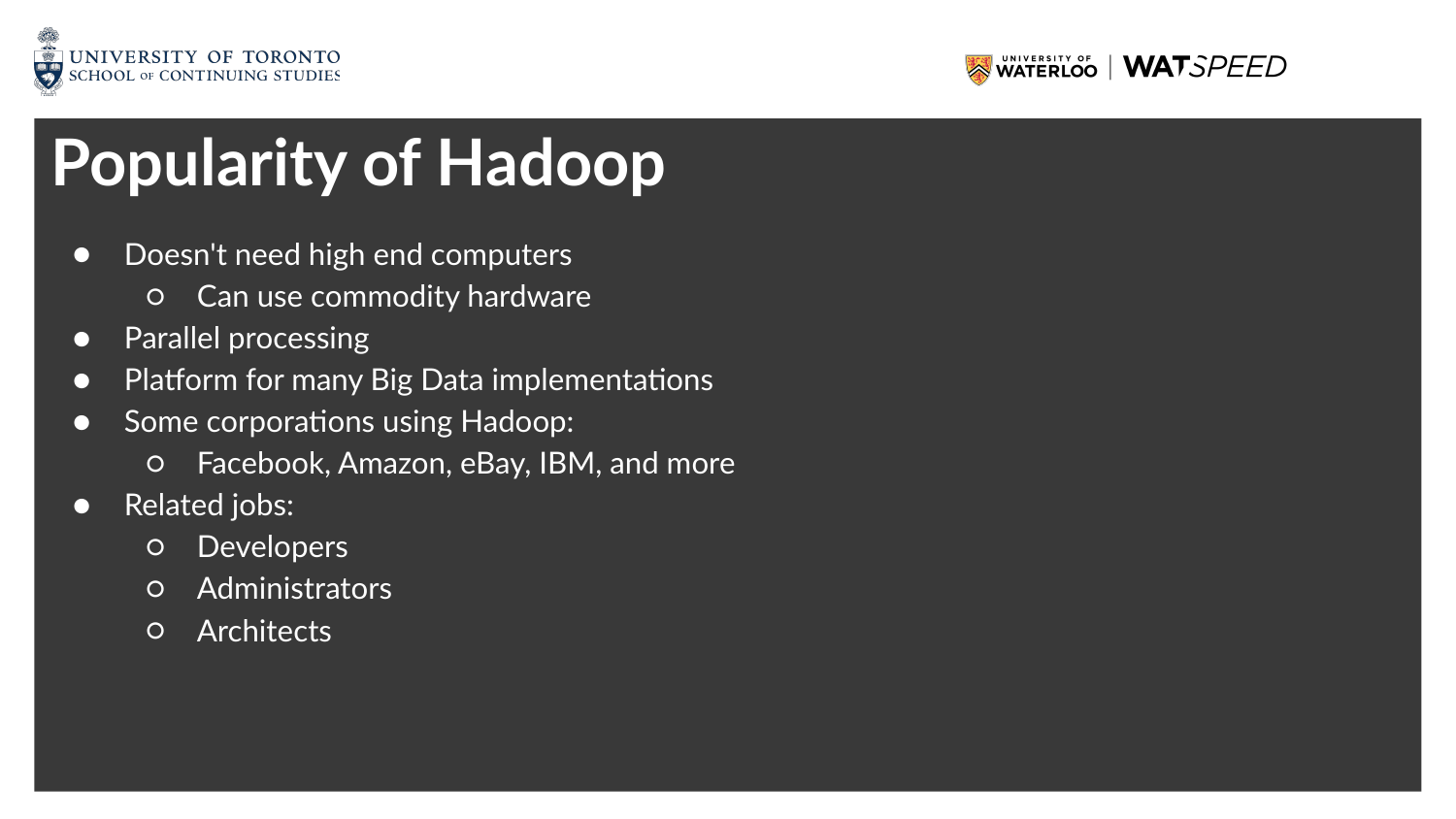

# Popularity of Hadoop
Doesn't need high end computers
Can use commodity hardware
Parallel processing
Platform for many Big Data implementations
Some corporations using Hadoop:
Facebook, Amazon, eBay, IBM, and more
Related jobs:
Developers
Administrators
Architects